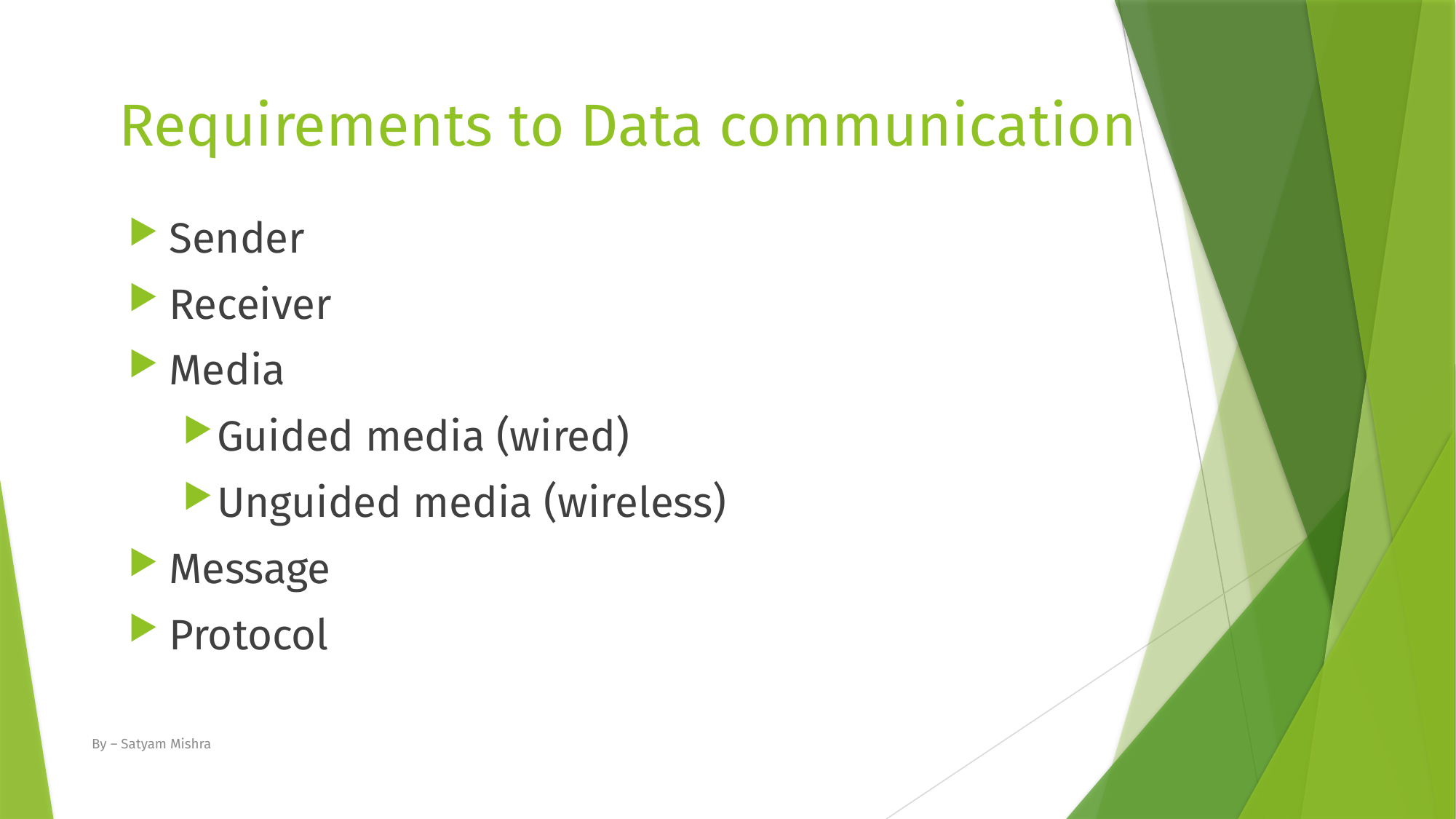

# Requirements to Data communication
Sender
Receiver
Media
Guided media (wired)
Unguided media (wireless)
Message
Protocol
By – Satyam Mishra